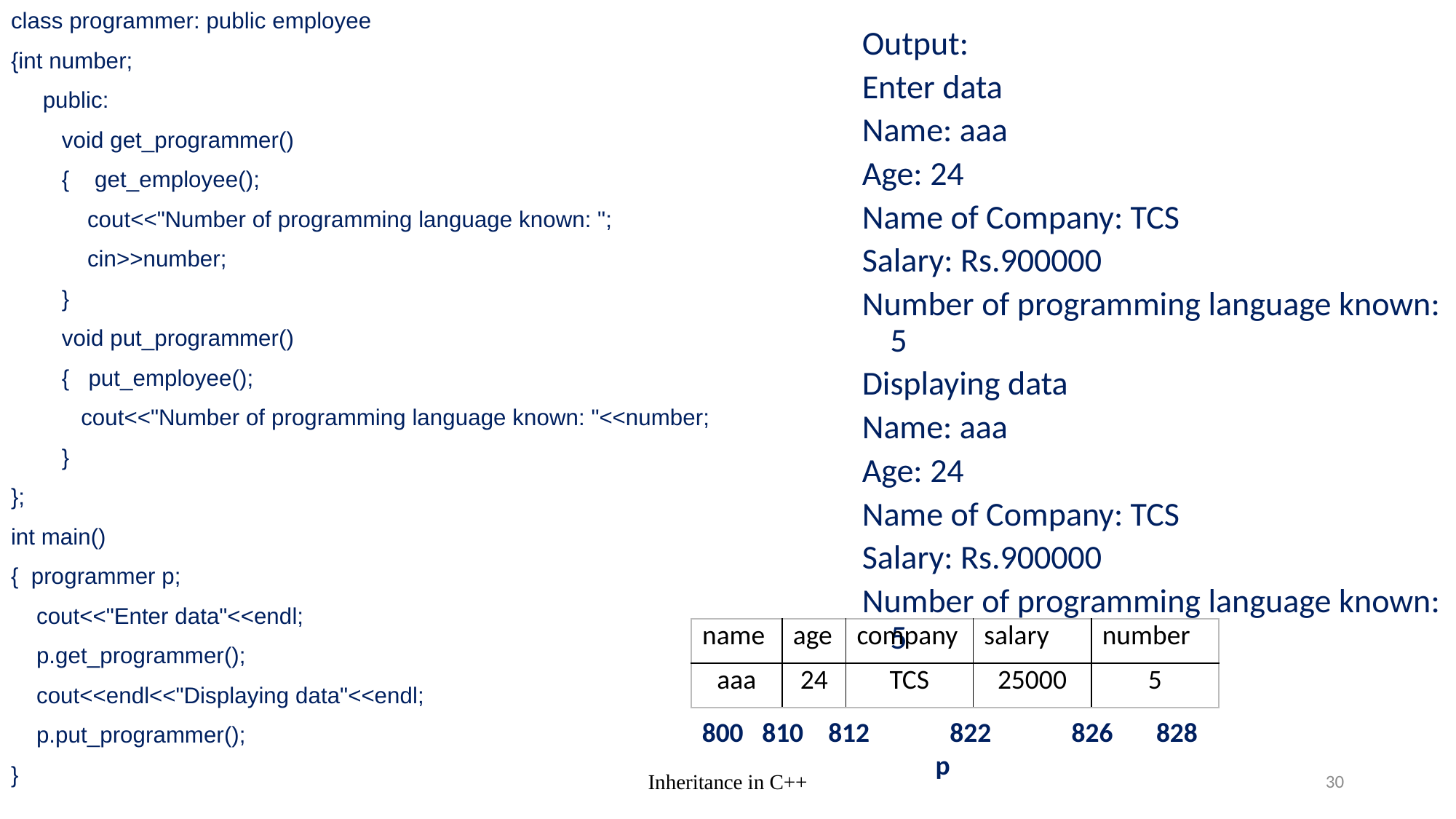

Output:
Enter data
Name: aaa
Age: 24
Name of Company: TCS
Salary: Rs.900000
Number of programming language known: 5
Displaying data
Name: aaa
Age: 24
Name of Company: TCS
Salary: Rs.900000
Number of programming language known: 5

class programmer: public employee
{int number;
     public:
        void get_programmer()
        {    get_employee();
            cout<<"Number of programming language known: ";
            cin>>number;
        }
        void put_programmer()
        {   put_employee();
           cout<<"Number of programming language known: "<<number;
        }
};
int main()
{  programmer p;
    cout<<"Enter data"<<endl;
    p.get_programmer();
    cout<<endl<<"Displaying data"<<endl;
    p.put_programmer();
}

| name | age | company | salary | number |
| --- | --- | --- | --- | --- |
| aaa | 24 | TCS | 25000 | 5 |
   810    812             822             826       828
p
Inheritance in C++
30